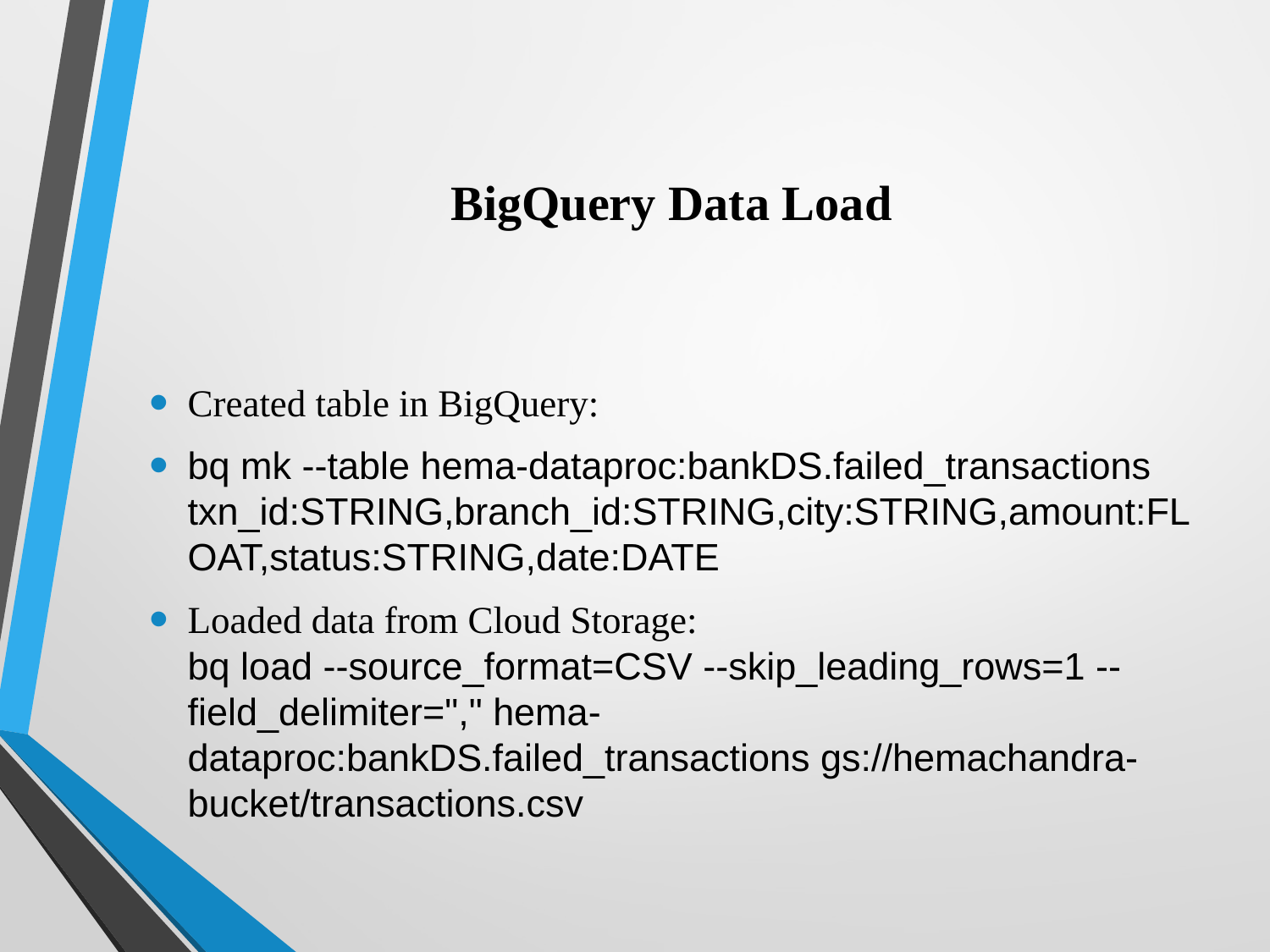

# BigQuery Data Load
Created table in BigQuery:
bq mk --table hema-dataproc:bankDS.failed_transactions txn_id:STRING,branch_id:STRING,city:STRING,amount:FLOAT,status:STRING,date:DATE
Loaded data from Cloud Storage:
bq load --source_format=CSV --skip_leading_rows=1 --field_delimiter="," hema-dataproc:bankDS.failed_transactions gs://hemachandra-bucket/transactions.csv